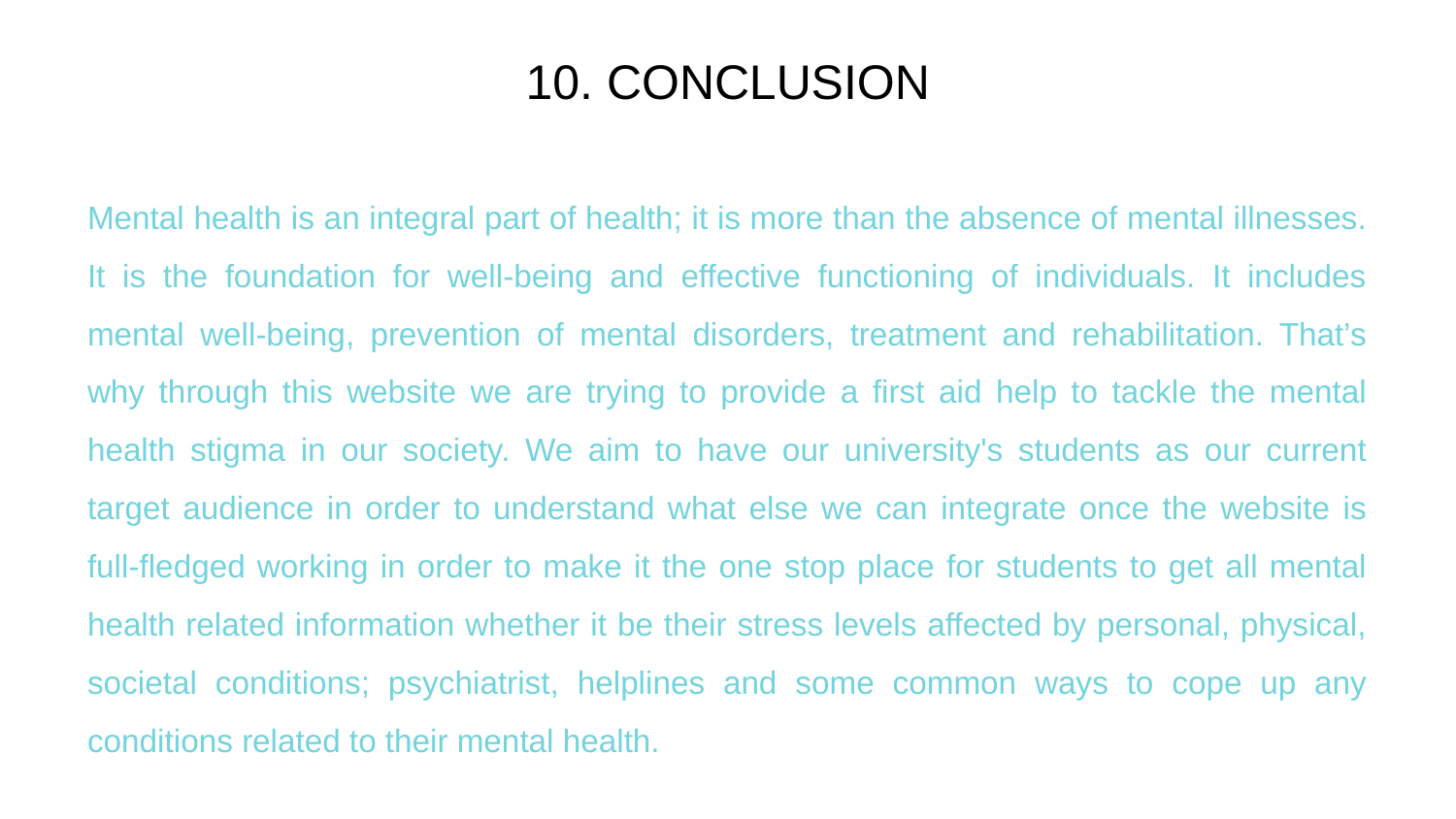

# 10. CONCLUSION
Mental health is an integral part of health; it is more than the absence of mental illnesses. It is the foundation for well-being and effective functioning of individuals. It includes mental well-being, prevention of mental disorders, treatment and rehabilitation. That’s why through this website we are trying to provide a first aid help to tackle the mental health stigma in our society. We aim to have our university's students as our current target audience in order to understand what else we can integrate once the website is full-fledged working in order to make it the one stop place for students to get all mental health related information whether it be their stress levels affected by personal, physical, societal conditions; psychiatrist, helplines and some common ways to cope up any conditions related to their mental health.